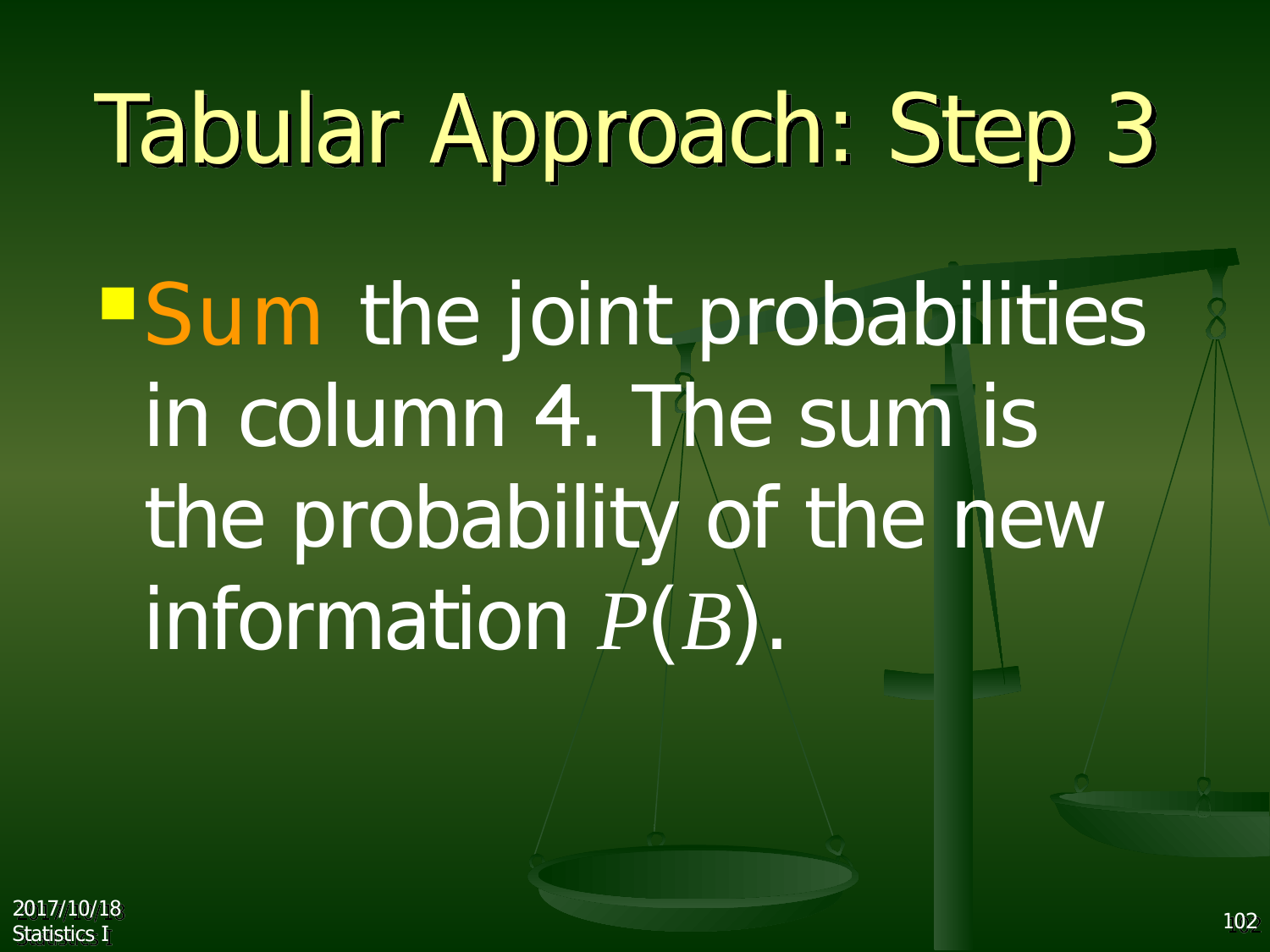

# Tabular Approach: Step 3
Sum the joint probabilities in column 4. The sum is the probability of the new information P(B).
2017/10/18
Statistics I
102